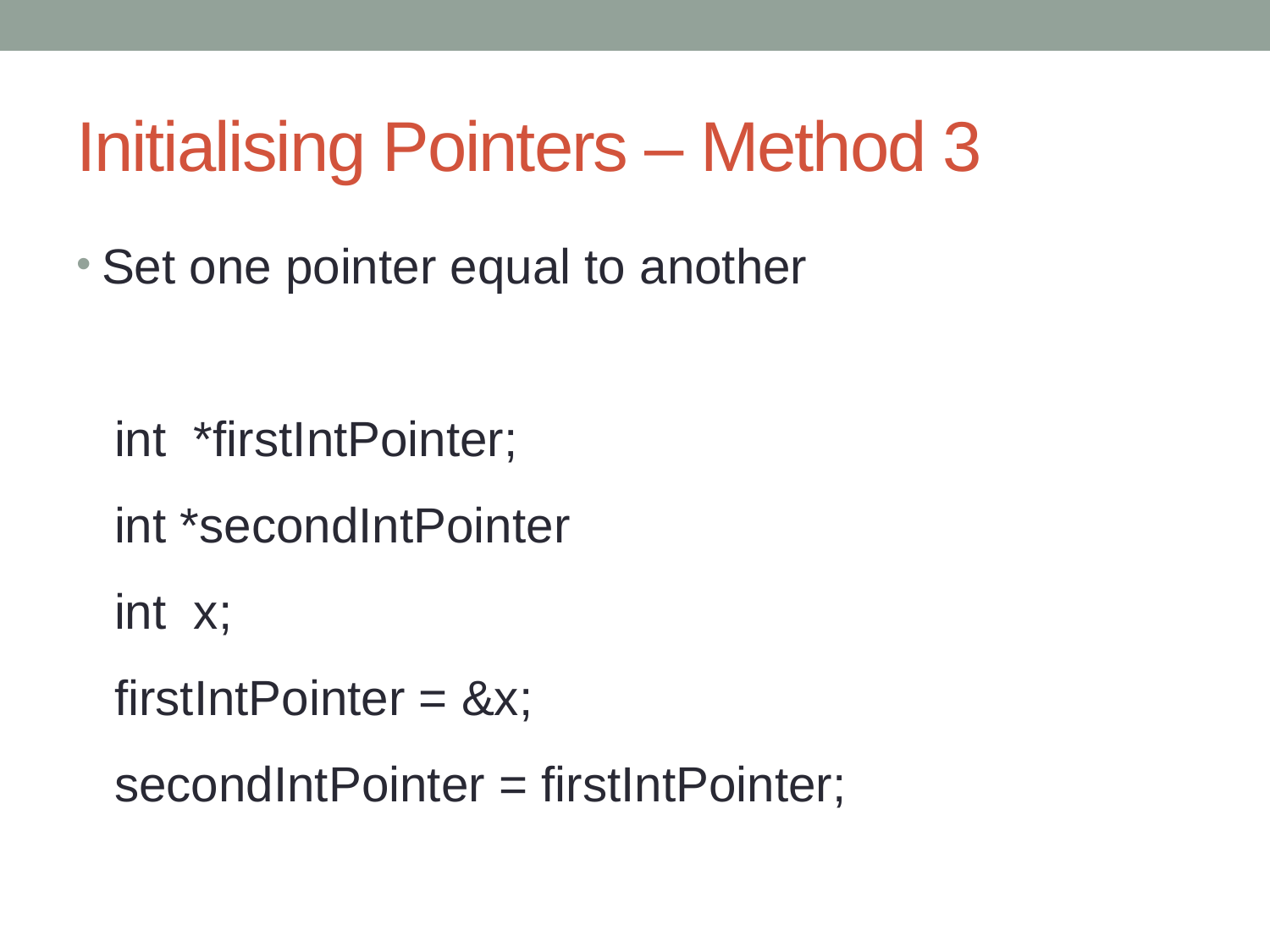

# Initialising Pointers – Method 3
Set one pointer equal to another

int  *firstIntPointer;
int *secondIntPointer
int  x;
firstIntPointer = &x;
secondIntPointer = firstIntPointer;